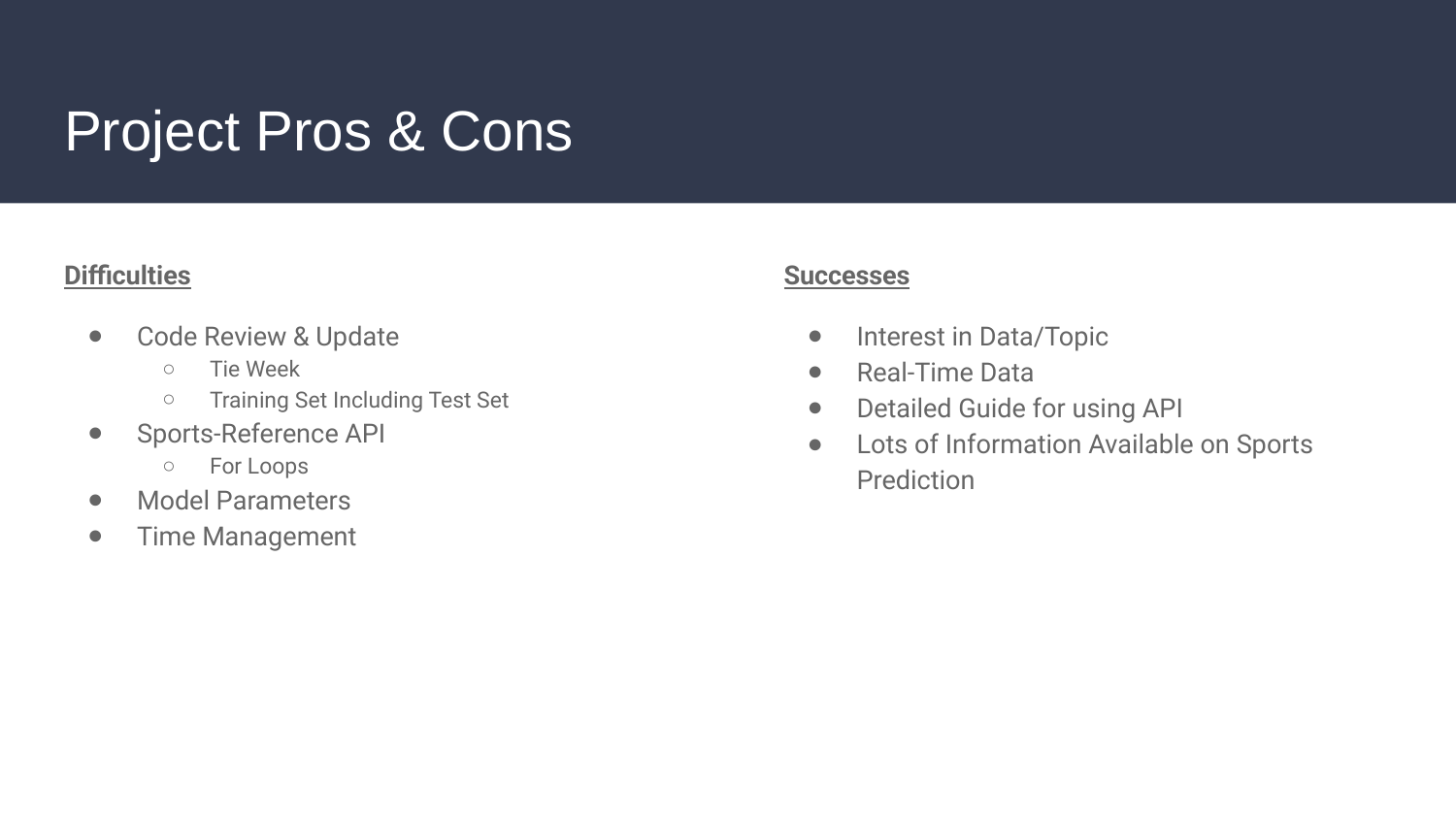

# Project Pros & Cons
Difficulties
Code Review & Update
Tie Week
Training Set Including Test Set
Sports-Reference API
For Loops
Model Parameters
Time Management

Successes
Interest in Data/Topic
Real-Time Data
Detailed Guide for using API
Lots of Information Available on Sports Prediction